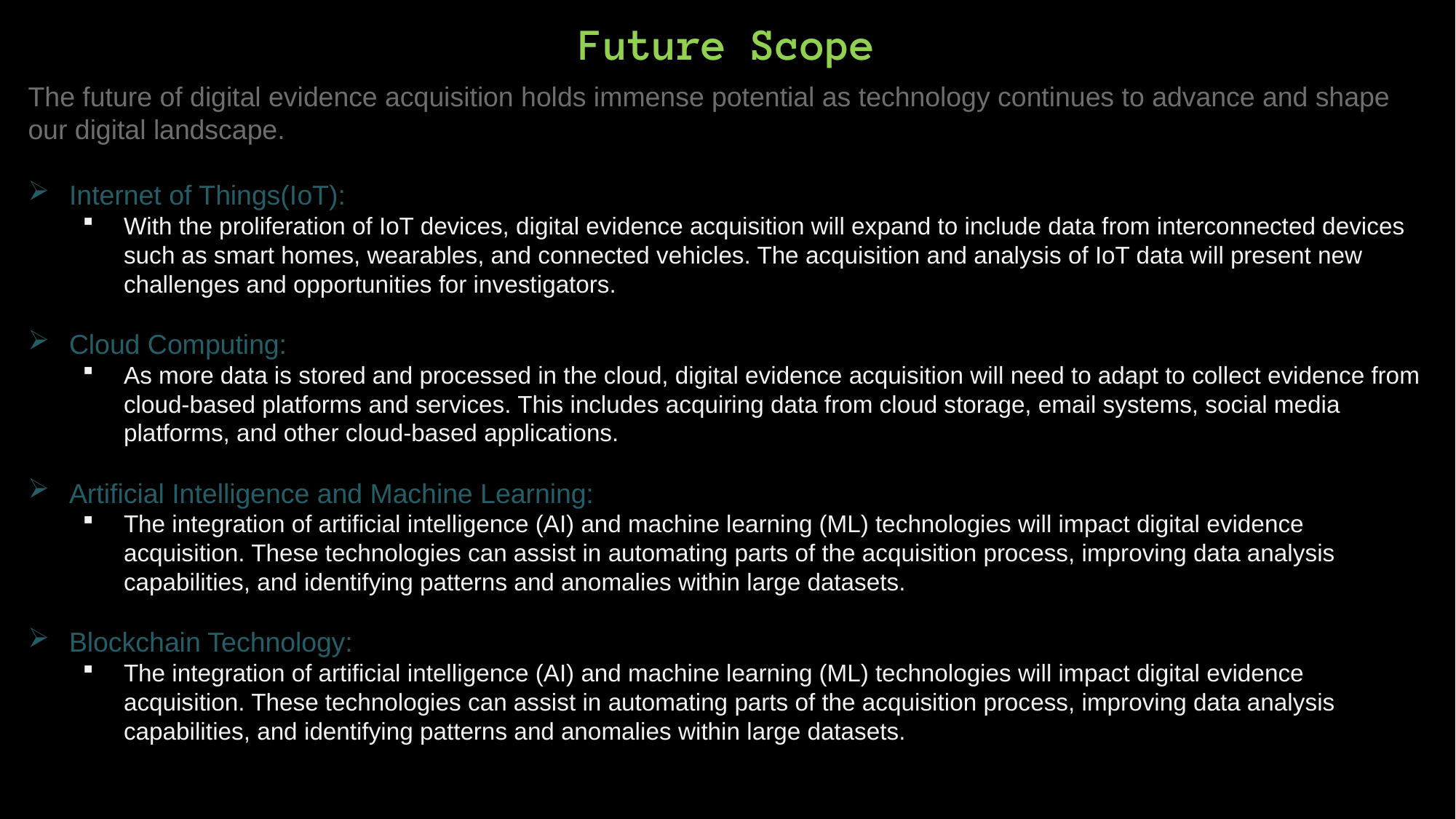

# Future Scope
The future of digital evidence acquisition holds immense potential as technology continues to advance and shape our digital landscape.

Internet of Things(IoT):
With the proliferation of IoT devices, digital evidence acquisition will expand to include data from interconnected devices such as smart homes, wearables, and connected vehicles. The acquisition and analysis of IoT data will present new challenges and opportunities for investigators.

Cloud Computing:
As more data is stored and processed in the cloud, digital evidence acquisition will need to adapt to collect evidence from cloud-based platforms and services. This includes acquiring data from cloud storage, email systems, social media platforms, and other cloud-based applications.

Artificial Intelligence and Machine Learning:
The integration of artificial intelligence (AI) and machine learning (ML) technologies will impact digital evidence acquisition. These technologies can assist in automating parts of the acquisition process, improving data analysis capabilities, and identifying patterns and anomalies within large datasets.

Blockchain Technology:
The integration of artificial intelligence (AI) and machine learning (ML) technologies will impact digital evidence acquisition. These technologies can assist in automating parts of the acquisition process, improving data analysis capabilities, and identifying patterns and anomalies within large datasets.